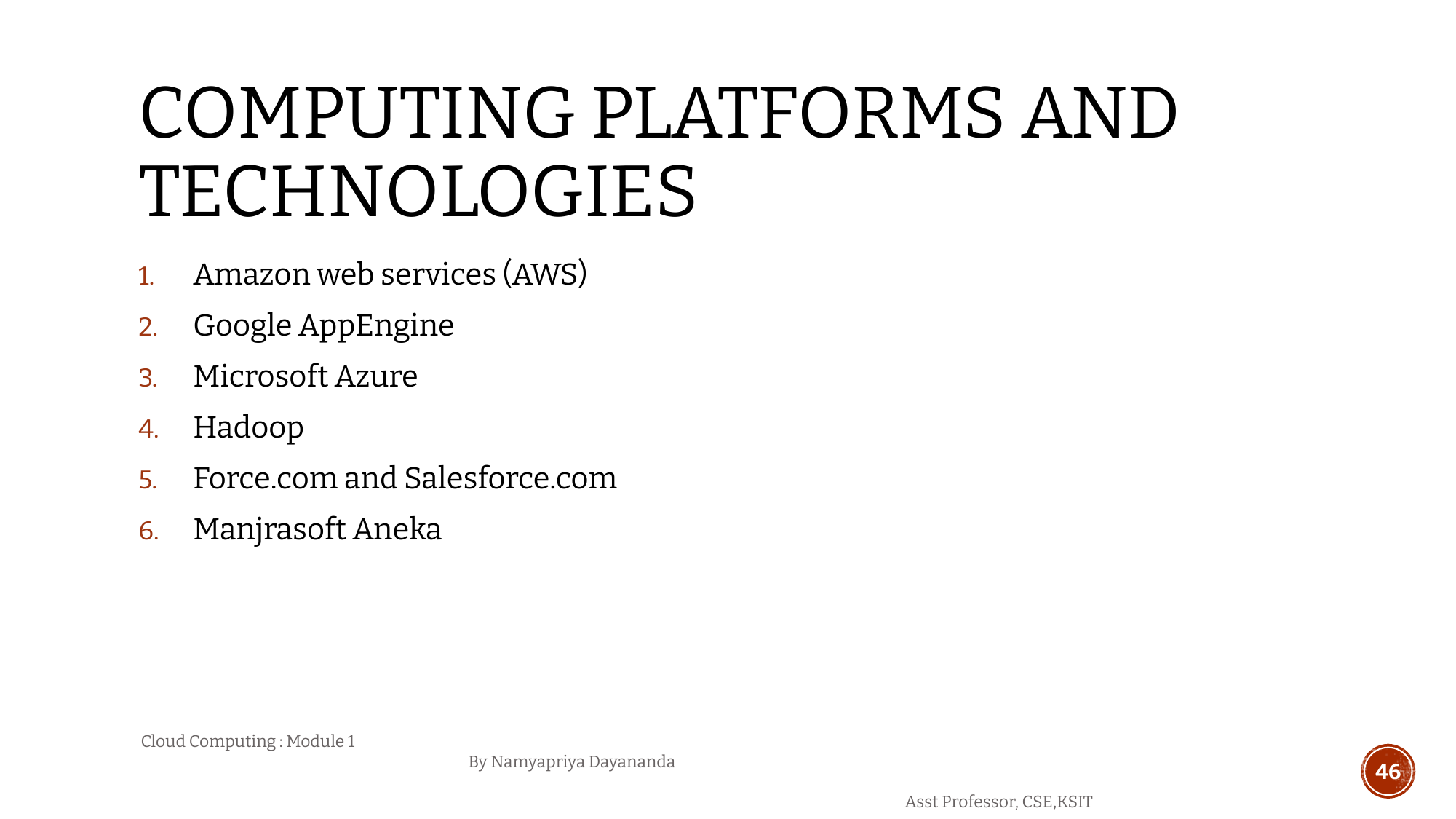

# COMPUTING PLATFORMS AND TECHNOLOGIES
Amazon web services (AWS)
Google AppEngine
Microsoft Azure
Hadoop
Force.com and Salesforce.com
Manjrasoft Aneka
Cloud Computing : Module 1                                             										By Namyapriya Dayananda
																	Asst Professor, CSE,KSIT
46